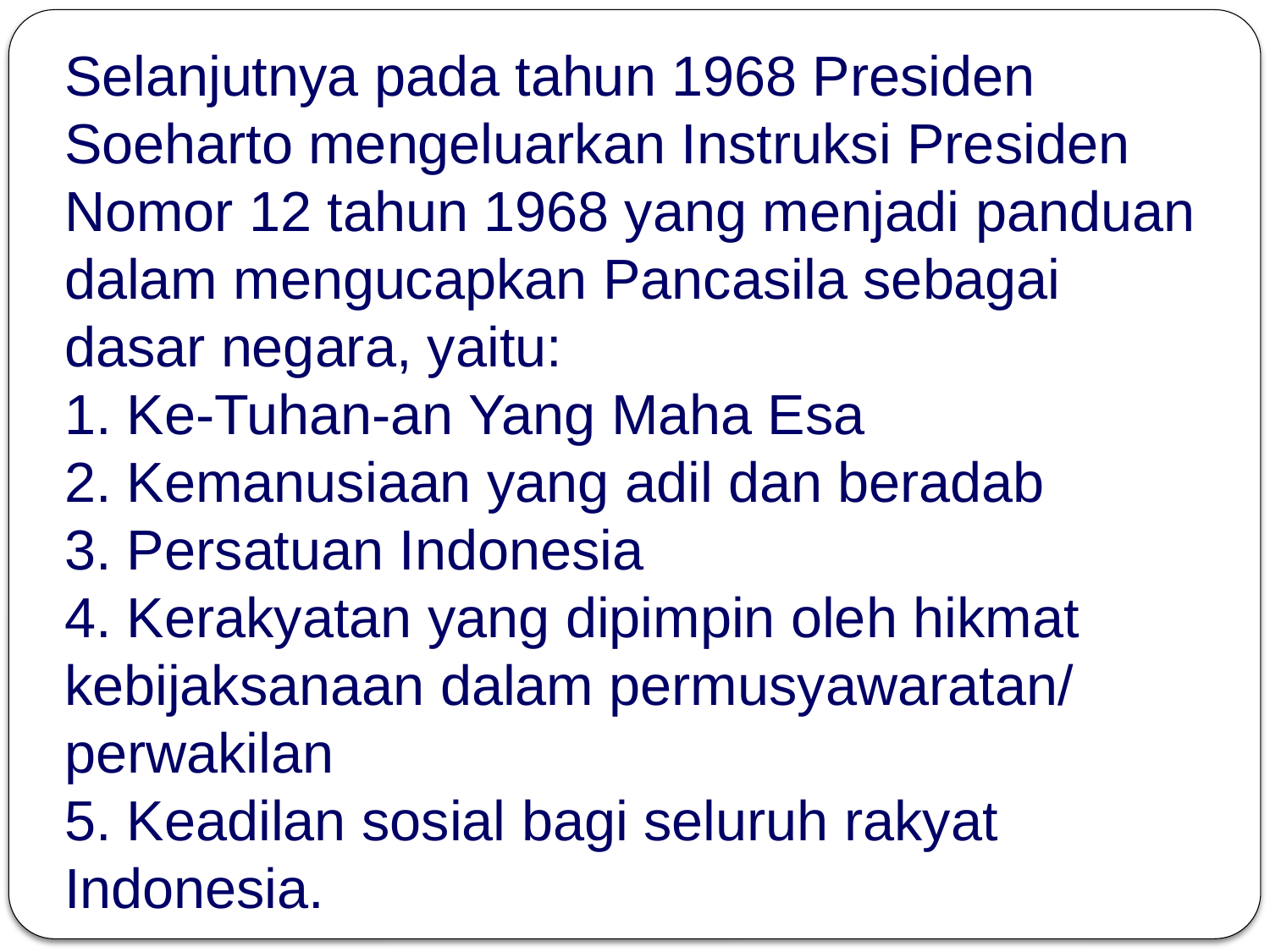

# Selanjutnya pada tahun 1968 Presiden Soeharto mengeluarkan Instruksi Presiden Nomor 12 tahun 1968 yang menjadi panduan dalam mengucapkan Pancasila sebagai dasar negara, yaitu: 1. Ke-Tuhan-an Yang Maha Esa 2. Kemanusiaan yang adil dan beradab 3. Persatuan Indonesia 4. Kerakyatan yang dipimpin oleh hikmat kebijaksanaan dalam permusyawaratan/ perwakilan 5. Keadilan sosial bagi seluruh rakyat Indonesia.